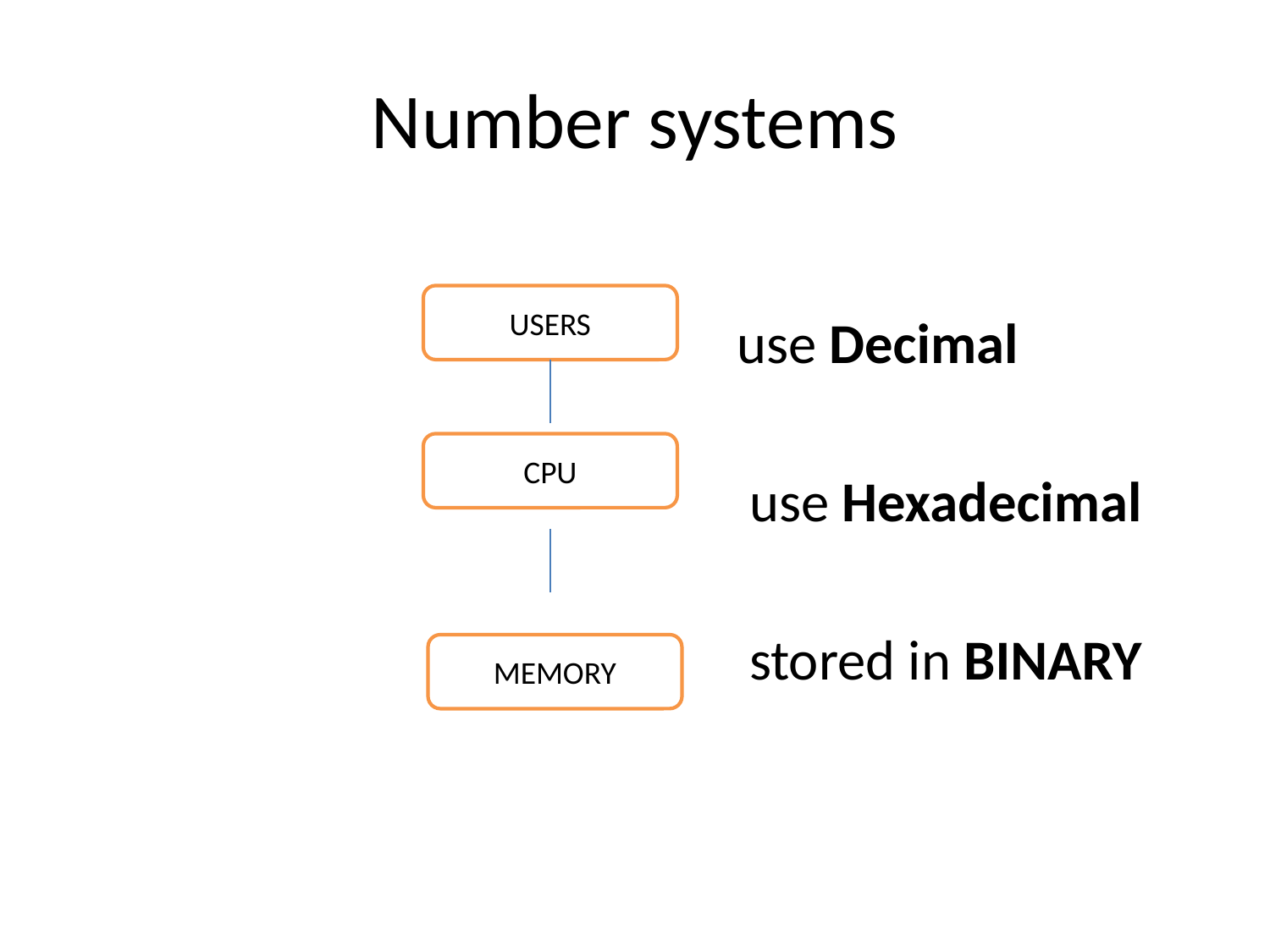

# Number systems

                                                    use Decimal

                                                     use Hexadecimal

                                                     stored in BINARY
USERS
CPU
MEMORY